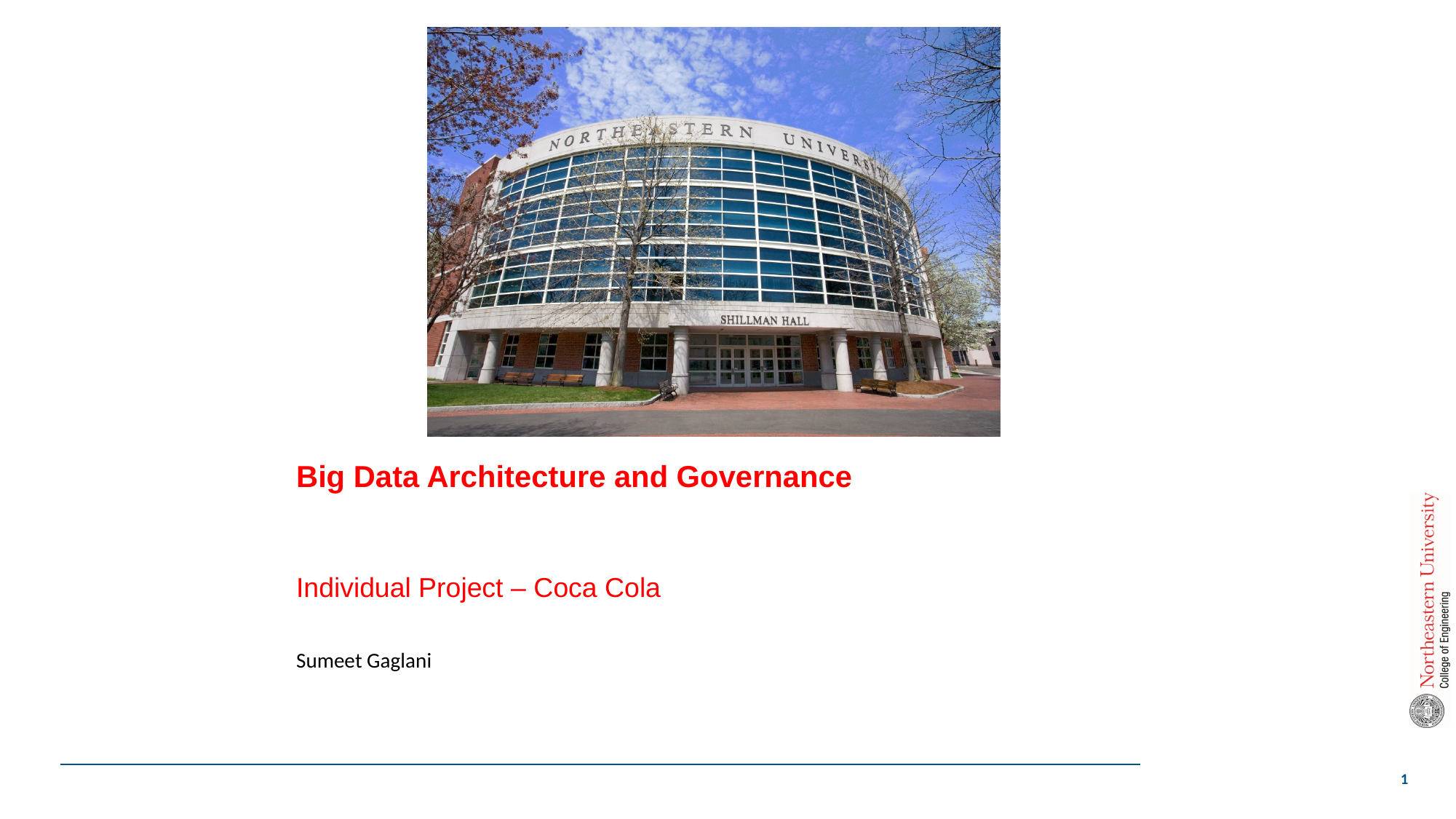

# Big Data Architecture and Governance Individual Project – Coca Cola
Sumeet Gaglani